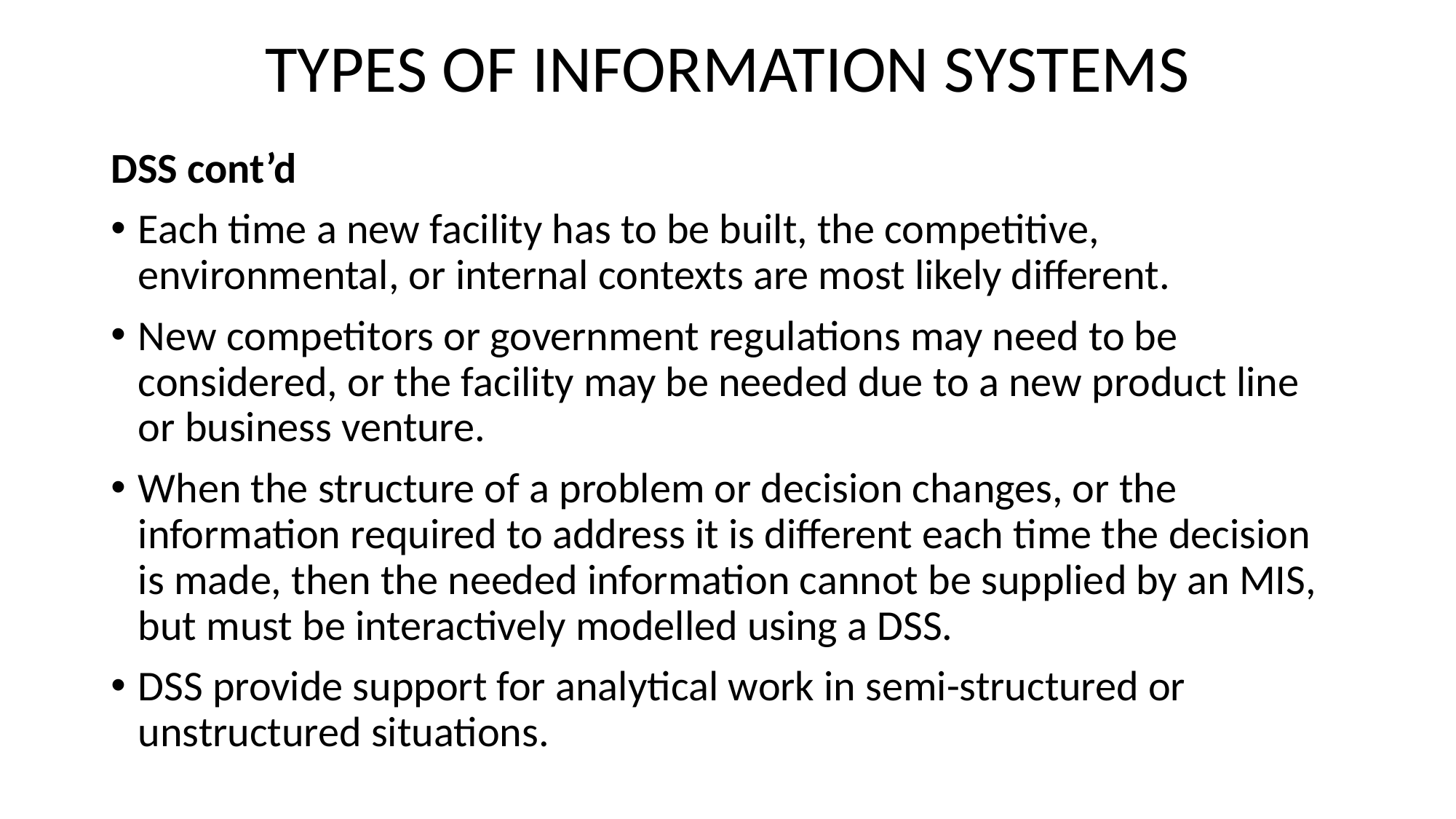

# TYPES OF INFORMATION SYSTEMS
DSS cont’d
Each time a new facility has to be built, the competitive, environmental, or internal contexts are most likely different.
New competitors or government regulations may need to be considered, or the facility may be needed due to a new product line or business venture.
When the structure of a problem or decision changes, or the information required to address it is different each time the decision is made, then the needed information cannot be supplied by an MIS, but must be interactively modelled using a DSS.
DSS provide support for analytical work in semi-structured or unstructured situations.